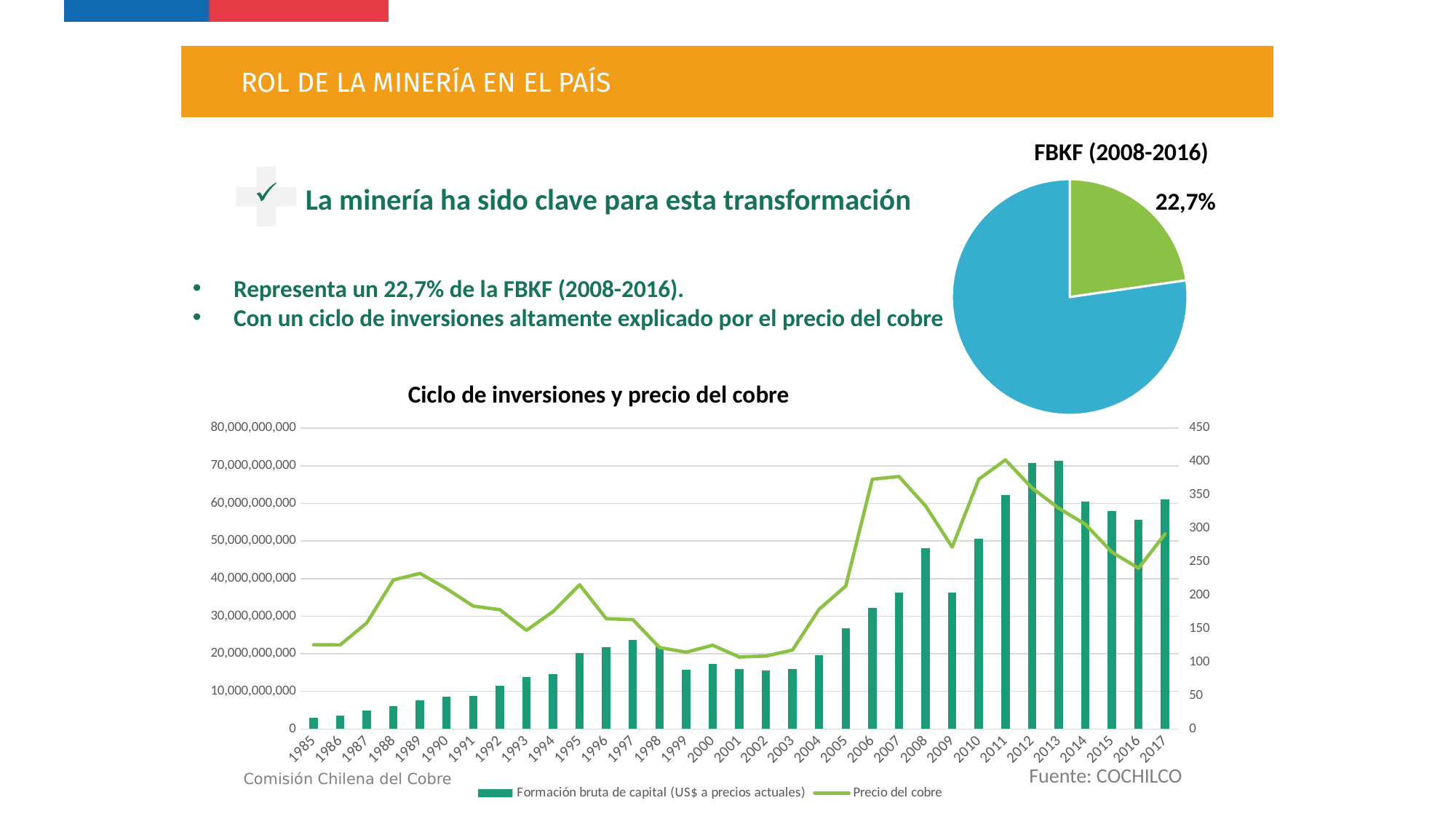

ROL DE LA MINERÍA EN EL PAÍS

FBKF (2008-2016)

La minería ha sido clave para esta transformación

### Chart

| Category |  |
|---|---|
22,7%
Representa un 22,7% de la FBKF (2008-2016).
Con un ciclo de inversiones altamente explicado por el precio del cobre

Ciclo de inversiones y precio del cobre

### Chart

| Category | Formación bruta de capital (US$ a precios actuales) | Precio del cobre |
|---|---|---|
| 1985 | 3015269506.4030833 | 125.99169865906508 |
| 1986 | 3544048876.7946916 | 125.76042552233883 |
| 1987 | 4930991514.516202 | 158.66401223682357 |
| 1988 | 5981185939.349416 | 222.94468063475713 |
| 1989 | 7673881009.926953 | 232.80509420500007 |
| 1990 | 8537748085.929815 | 209.92110934821417 |
| 1991 | 8837973525.857624 | 183.94509210813692 |
| 1992 | 11518483058.635336 | 178.50276257515176 |
| 1993 | 13799135128.04018 | 147.56471744180882 |
| 1994 | 14619100836.784233 | 175.49166666666667 |
| 1995 | 20164834053.7339 | 215.7833333333333 |
| 1996 | 21733763904.965195 | 164.90833333333333 |
| 1997 | 23599063357.420525 | 163.60833333333332 |
| 1998 | 21980080061.265724 | 121.85833333333333 |
| 1999 | 15688641955.855185 | 114.81666666666666 |
| 2000 | 17220307302.823036 | 125.28333333333335 |
| 2001 | 15875927303.052256 | 107.70833333333336 |
| 2002 | 15574374921.618717 | 109.08333333333333 |
| 2003 | 15916154463.262945 | 118.075 |
| 2004 | 19622773589.15886 | 179.0666666666667 |
| 2005 | 26855720509.13995 | 213.8333333333333 |
| 2006 | 32220393580.312103 | 373.75000000000006 |
| 2007 | 36188971047.777054 | 377.6666666666667 |
| 2008 | 48174786989.6509 | 333.67500000000007 |
| 2009 | 36302416612.24131 | 272.10833333333335 |
| 2010 | 50569559016.849014 | 373.68333333333334 |
| 2011 | 62161866578.58963 | 402.5916666666667 |
| 2012 | 70652352298.68648 | 360.55833333333334 |
| 2013 | 71337566943.59818 | 330.2749999999999 |
| 2014 | 60552573609.59498 | 306.375 |
| 2015 | 58023948624.42769 | 264.6666666666667 |
| 2016 | 55622757198.714195 | 240.5 |
| 2017 | 61100004440.89072 | 291.8666666666667 |
Fuente: COCHILCO
Comisión Chilena del Cobre